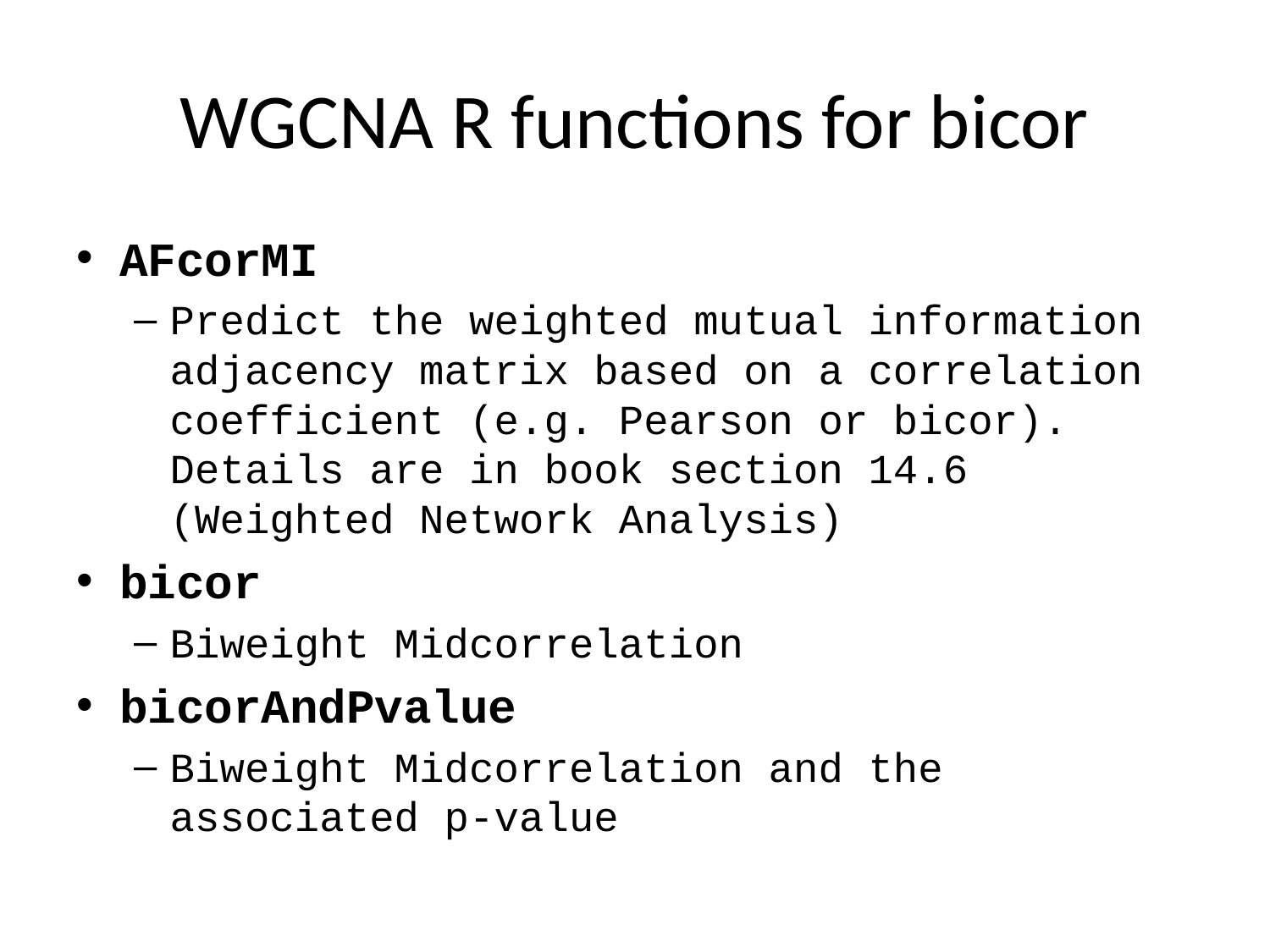

# WGCNA R functions for bicor
AFcorMI
Predict the weighted mutual information adjacency matrix based on a correlation coefficient (e.g. Pearson or bicor). Details are in book section 14.6 (Weighted Network Analysis)
bicor
Biweight Midcorrelation
bicorAndPvalue
Biweight Midcorrelation and the associated p-value